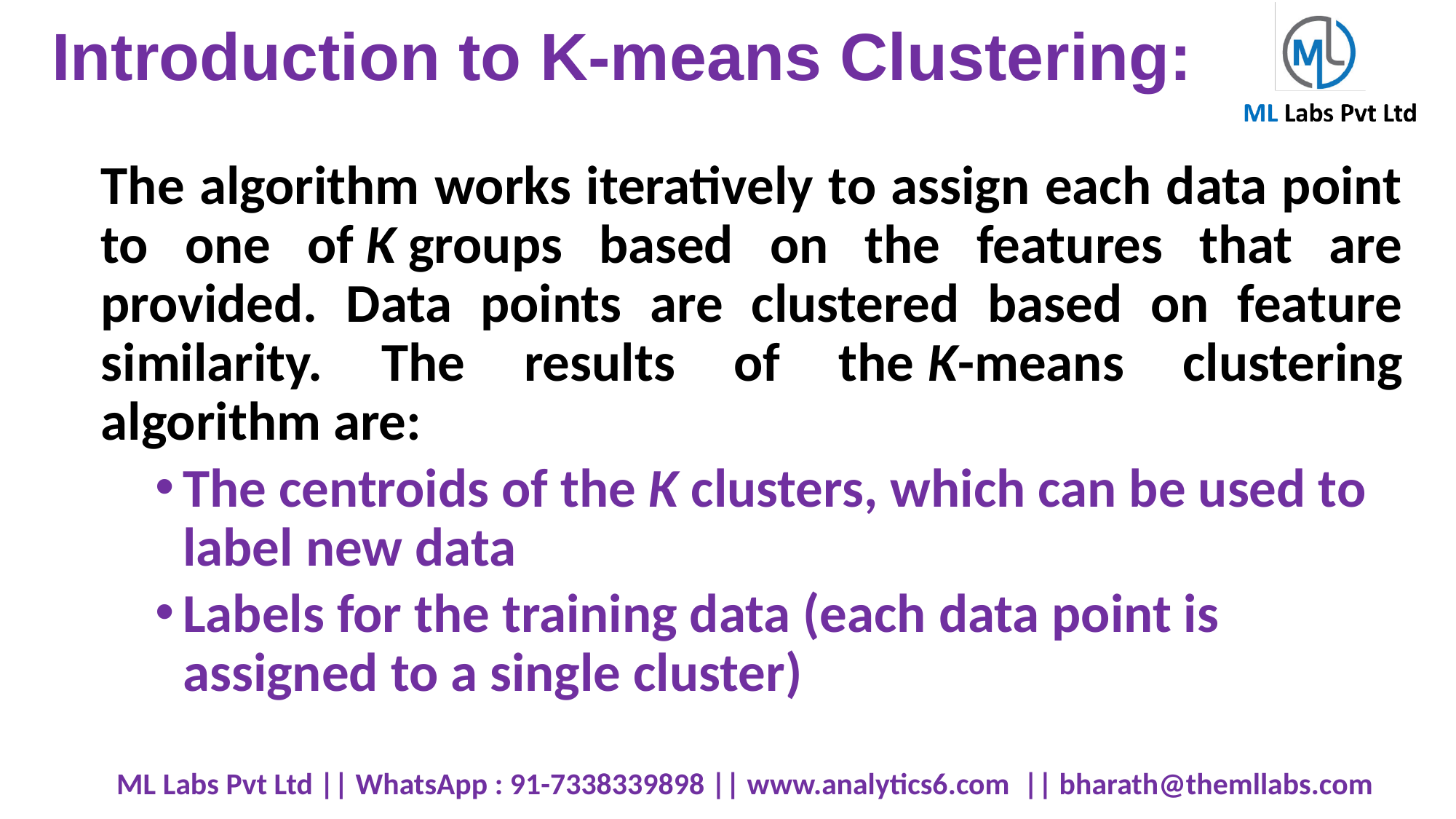

# Introduction to K-means Clustering:
The algorithm works iteratively to assign each data point to one of K groups based on the features that are provided. Data points are clustered based on feature similarity. The results of the K-means clustering algorithm are:
The centroids of the K clusters, which can be used to label new data
Labels for the training data (each data point is assigned to a single cluster)